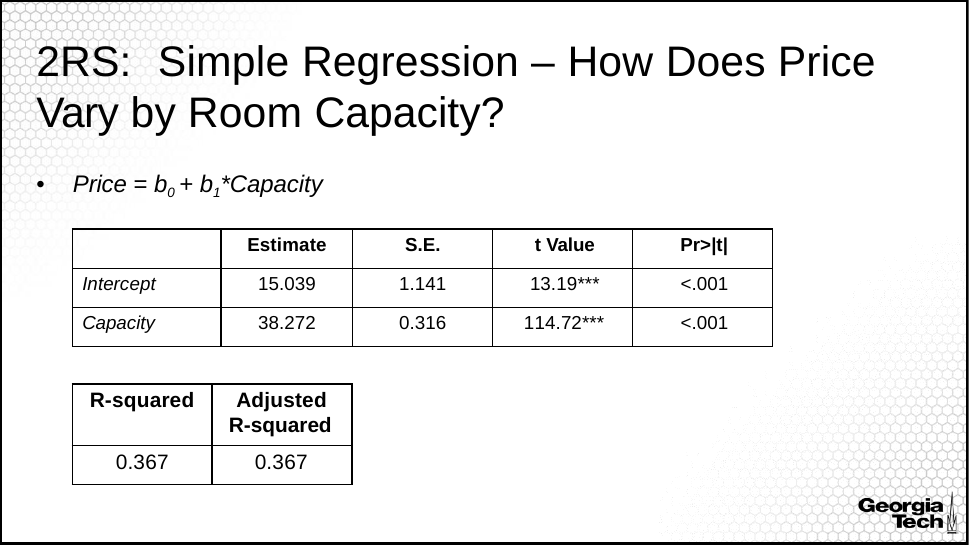

# 2RS:	Simple Regression – How Does Price
Vary by Room Capacity?
Price = b0 + b1*Capacity
|  | Estimate | S.E. | t Value | Pr>|t| |
| --- | --- | --- | --- | --- |
| Intercept | 15.039 | 1.141 | 13.19\*\*\* | <.001 |
| Capacity | 38.272 | 0.316 | 114.72\*\*\* | <.001 |

| R-squared | Adjusted R-squared |
| --- | --- |
| 0.367 | 0.367 |